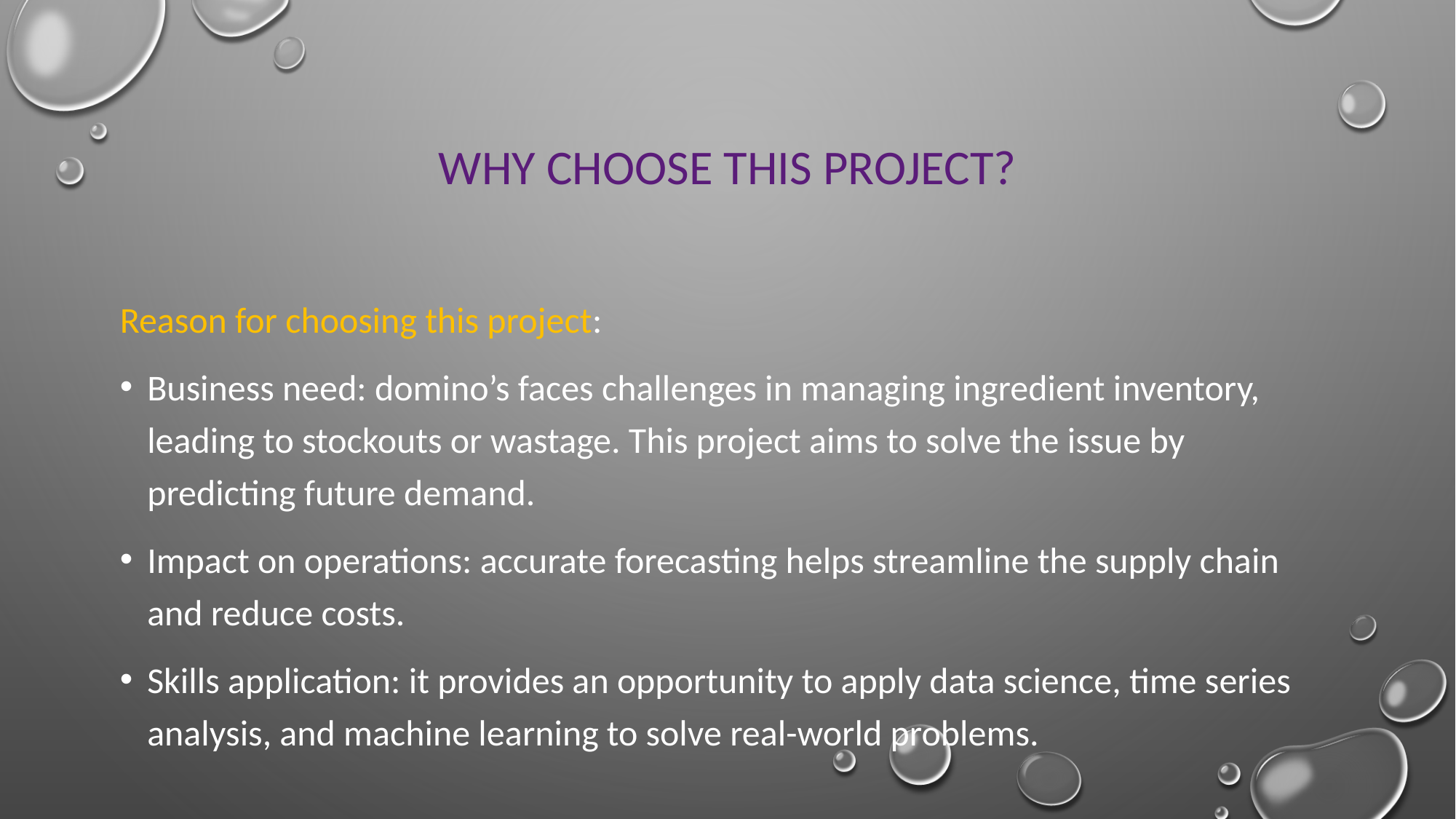

# Why Choose This Project?
Reason for choosing this project:
Business need: domino’s faces challenges in managing ingredient inventory, leading to stockouts or wastage. This project aims to solve the issue by predicting future demand.
Impact on operations: accurate forecasting helps streamline the supply chain and reduce costs.
Skills application: it provides an opportunity to apply data science, time series analysis, and machine learning to solve real-world problems.